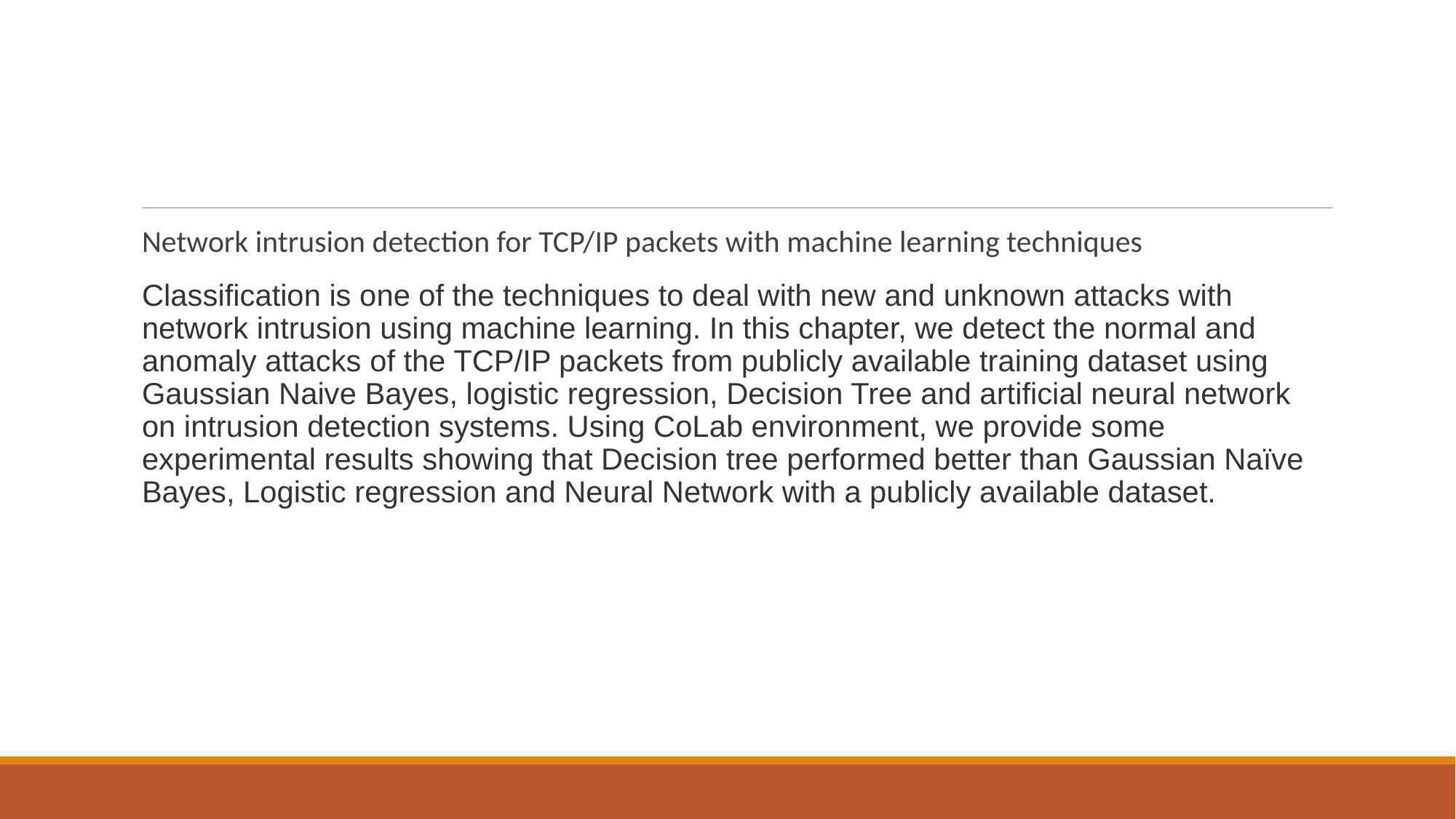

#
Network intrusion detection for TCP/IP packets with machine learning techniques
Classification is one of the techniques to deal with new and unknown attacks with network intrusion using machine learning. In this chapter, we detect the normal and anomaly attacks of the TCP/IP packets from publicly available training dataset using Gaussian Naive Bayes, logistic regression, Decision Tree and artificial neural network on intrusion detection systems. Using CoLab environment, we provide some experimental results showing that Decision tree performed better than Gaussian Naïve Bayes, Logistic regression and Neural Network with a publicly available dataset.